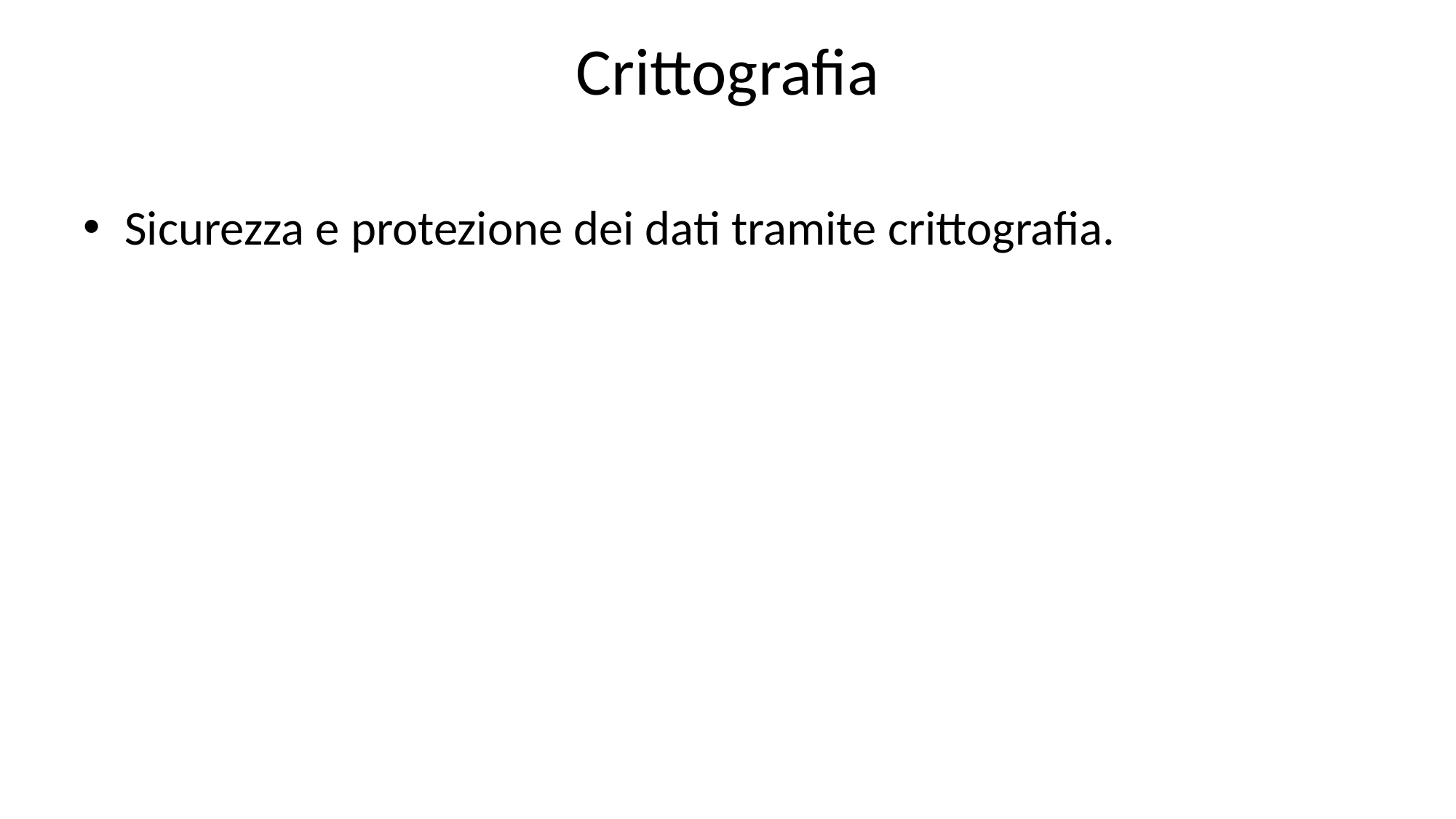

# Crittografia
Sicurezza e protezione dei dati tramite crittografia.